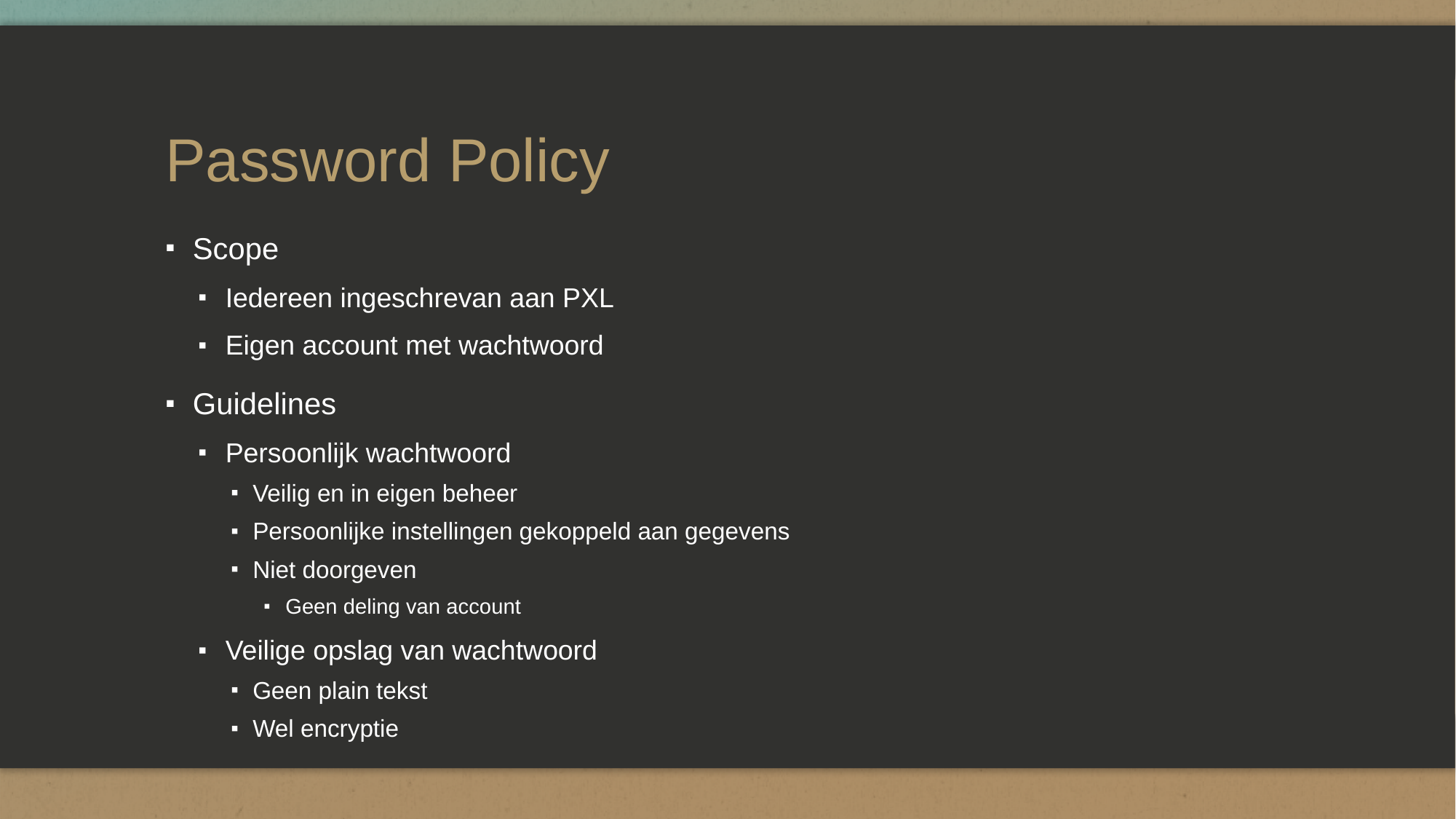

# Password Policy
Scope
Iedereen ingeschrevan aan PXL
Eigen account met wachtwoord
Guidelines
Persoonlijk wachtwoord
Veilig en in eigen beheer
Persoonlijke instellingen gekoppeld aan gegevens
Niet doorgeven
Geen deling van account
Veilige opslag van wachtwoord
Geen plain tekst
Wel encryptie